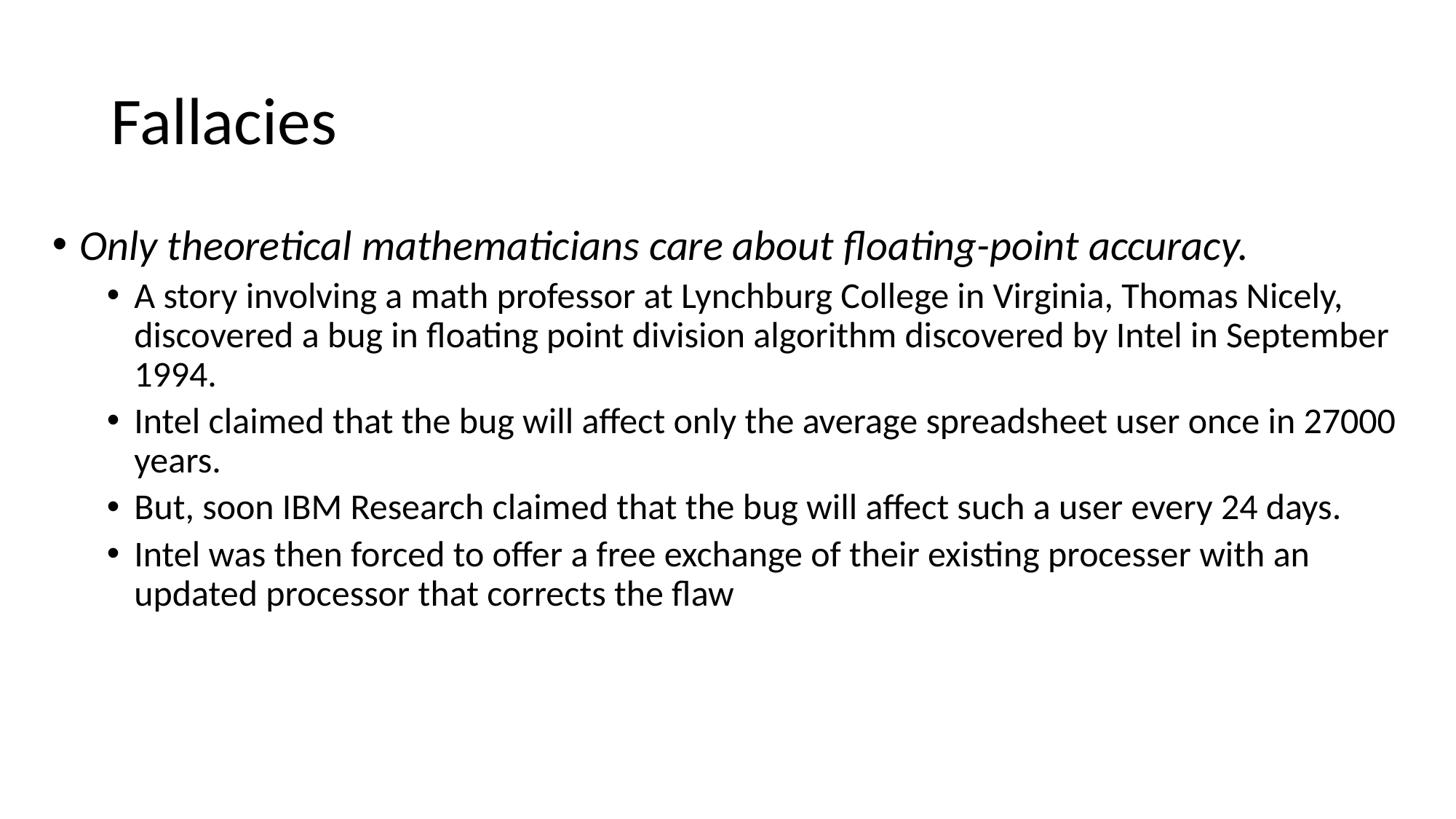

# Fallacies
Only theoretical mathematicians care about floating-point accuracy.
A story involving a math professor at Lynchburg College in Virginia, Thomas Nicely, discovered a bug in floating point division algorithm discovered by Intel in September 1994.
Intel claimed that the bug will affect only the average spreadsheet user once in 27000 years.
But, soon IBM Research claimed that the bug will affect such a user every 24 days.
Intel was then forced to offer a free exchange of their existing processer with an updated processor that corrects the flaw